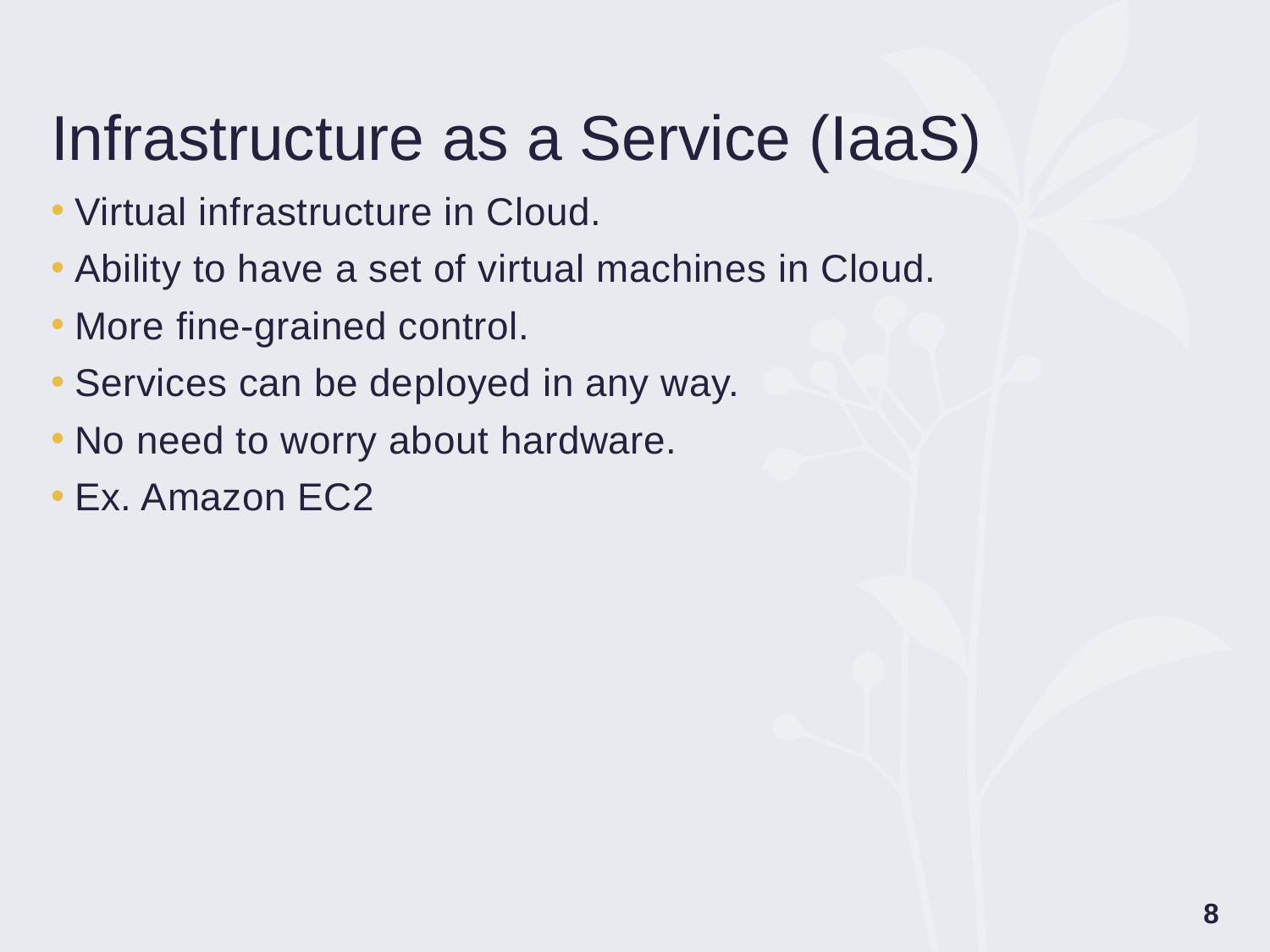

# Infrastructure as a Service (IaaS)
Virtual infrastructure in Cloud.
Ability to have a set of virtual machines in Cloud.
More fine-grained control.
Services can be deployed in any way.
No need to worry about hardware.
Ex. Amazon EC2
8